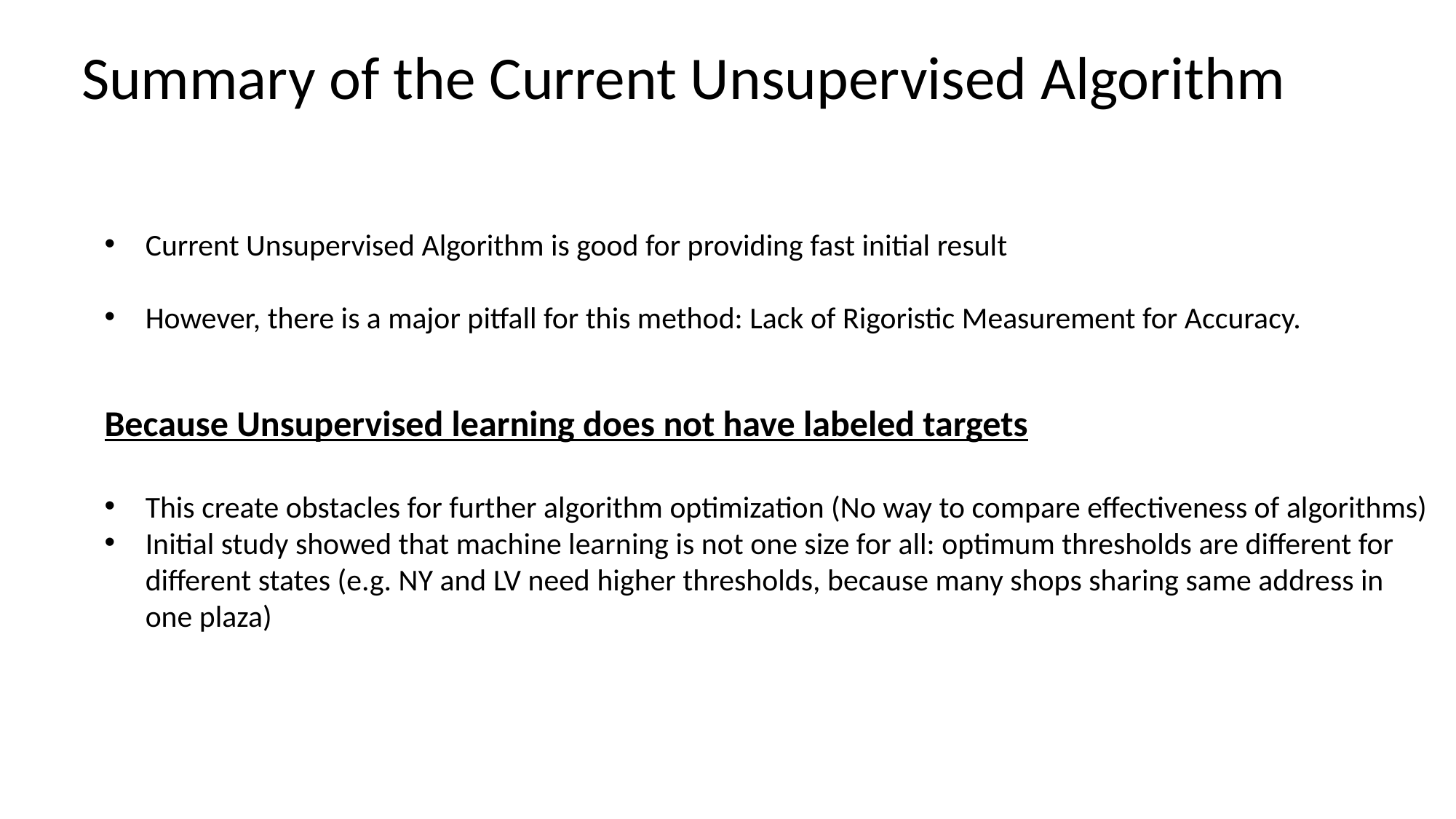

# Summary of the Current Unsupervised Algorithm
Redshift
Current Unsupervised Algorithm is good for providing fast initial result

However, there is a major pitfall for this method: Lack of Rigoristic Measurement for Accuracy.

Because Unsupervised learning does not have labeled targets

This create obstacles for further algorithm optimization (No way to compare effectiveness of algorithms)
Initial study showed that machine learning is not one size for all: optimum thresholds are different for different states (e.g. NY and LV need higher thresholds, because many shops sharing same address in one plaza)

SQL server